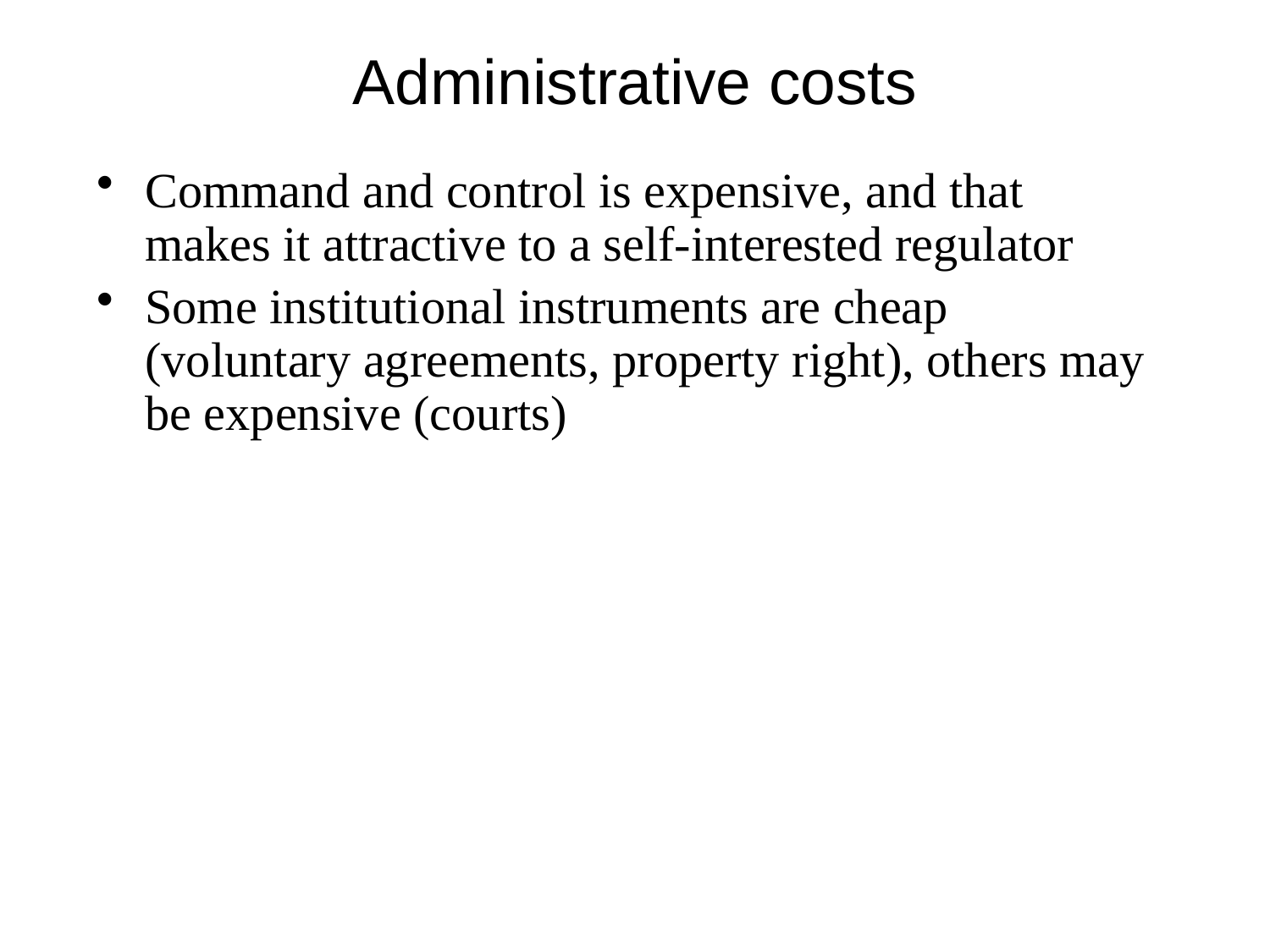

# Administrative costs
Command and control is expensive, and that makes it attractive to a self-interested regulator
Some institutional instruments are cheap (voluntary agreements, property right), others may be expensive (courts)